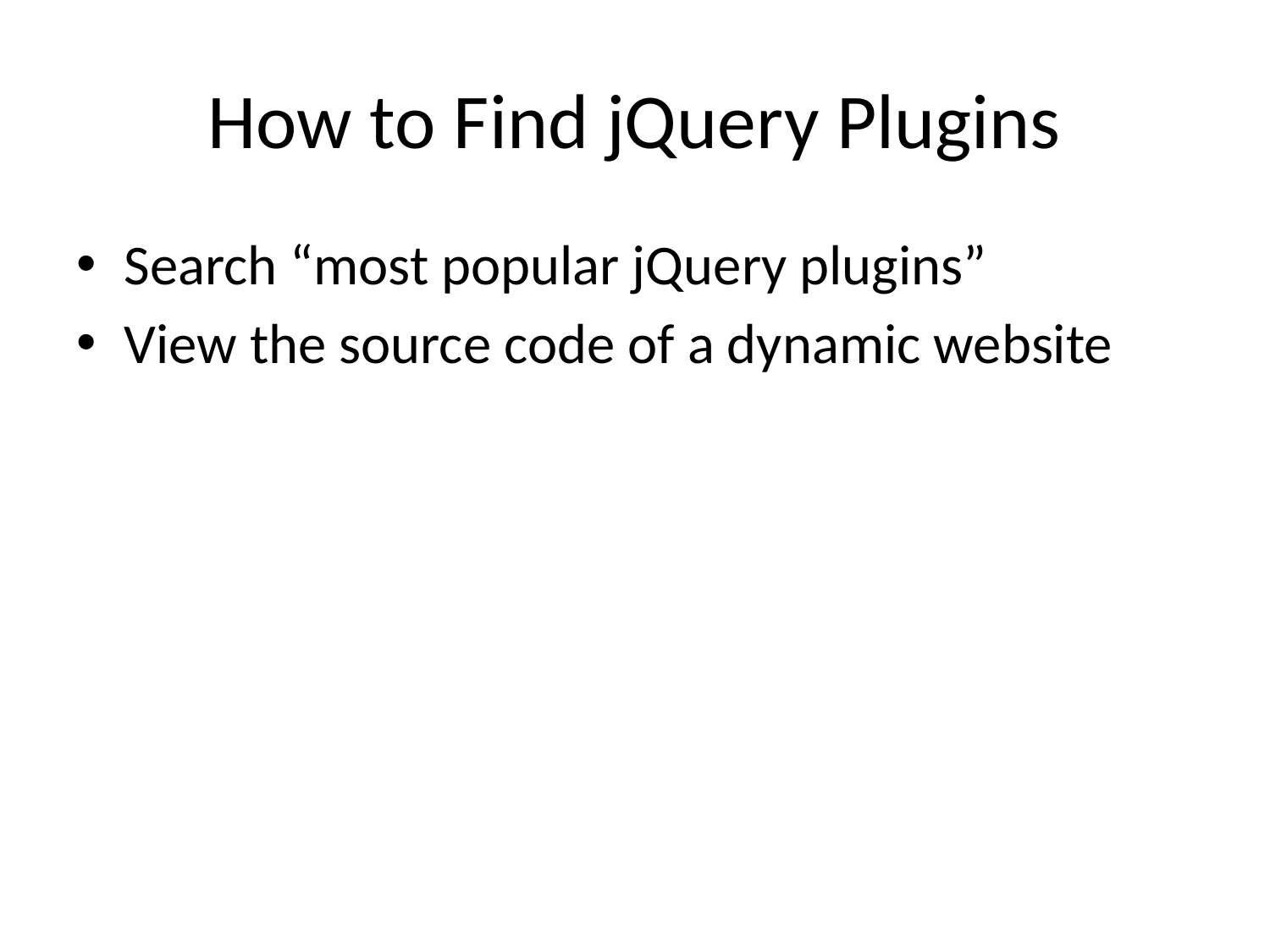

# How to Find jQuery Plugins
Search “most popular jQuery plugins”
View the source code of a dynamic website